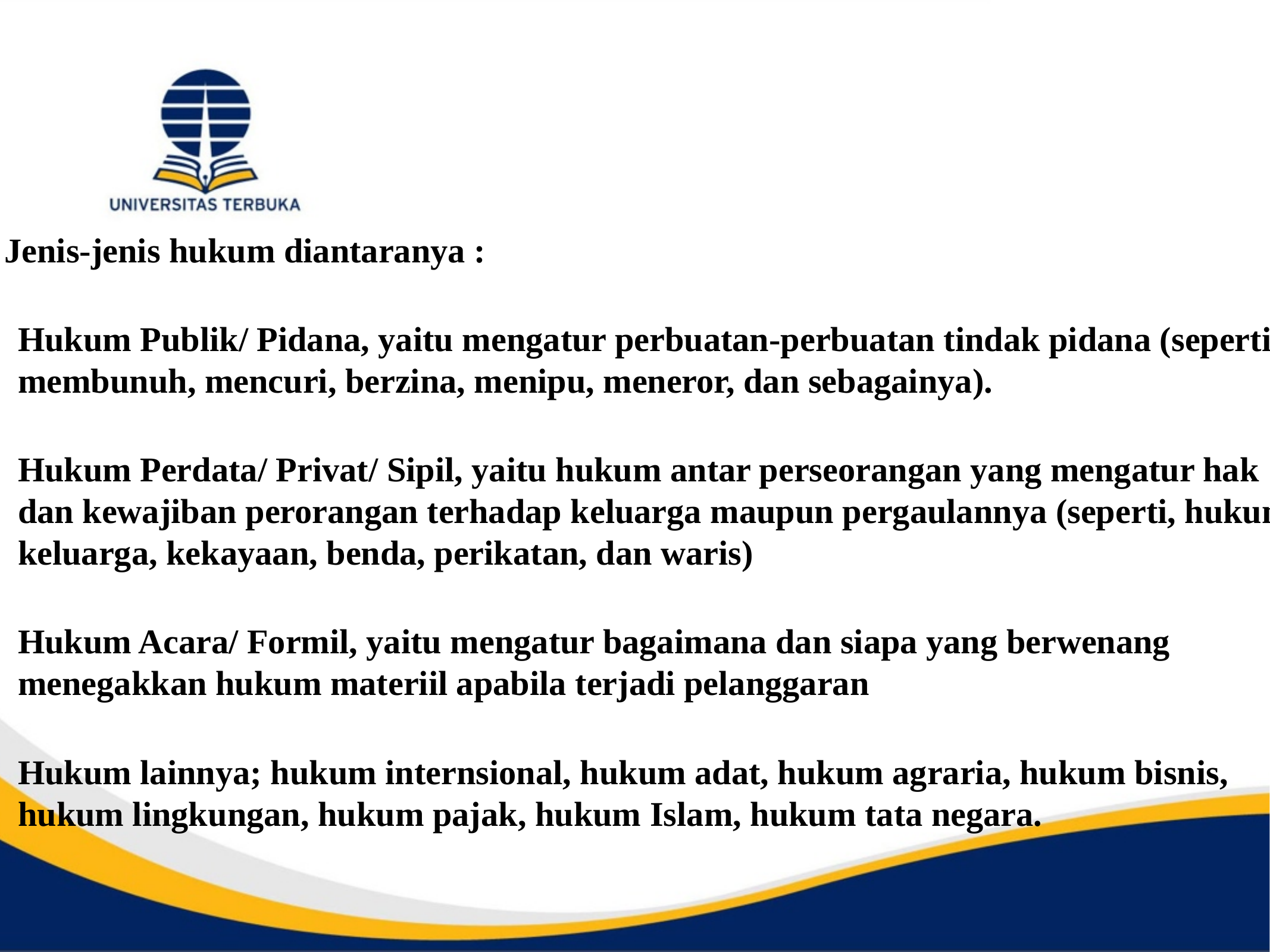

3. Jenis-jenis hukum diantaranya :
Hukum Publik/ Pidana, yaitu mengatur perbuatan-perbuatan tindak pidana (seperti membunuh, mencuri, berzina, menipu, meneror, dan sebagainya).
Hukum Perdata/ Privat/ Sipil, yaitu hukum antar perseorangan yang mengatur hak dan kewajiban perorangan terhadap keluarga maupun pergaulannya (seperti, hukum keluarga, kekayaan, benda, perikatan, dan waris)
Hukum Acara/ Formil, yaitu mengatur bagaimana dan siapa yang berwenang menegakkan hukum materiil apabila terjadi pelanggaran
Hukum lainnya; hukum internsional, hukum adat, hukum agraria, hukum bisnis, hukum lingkungan, hukum pajak, hukum Islam, hukum tata negara.